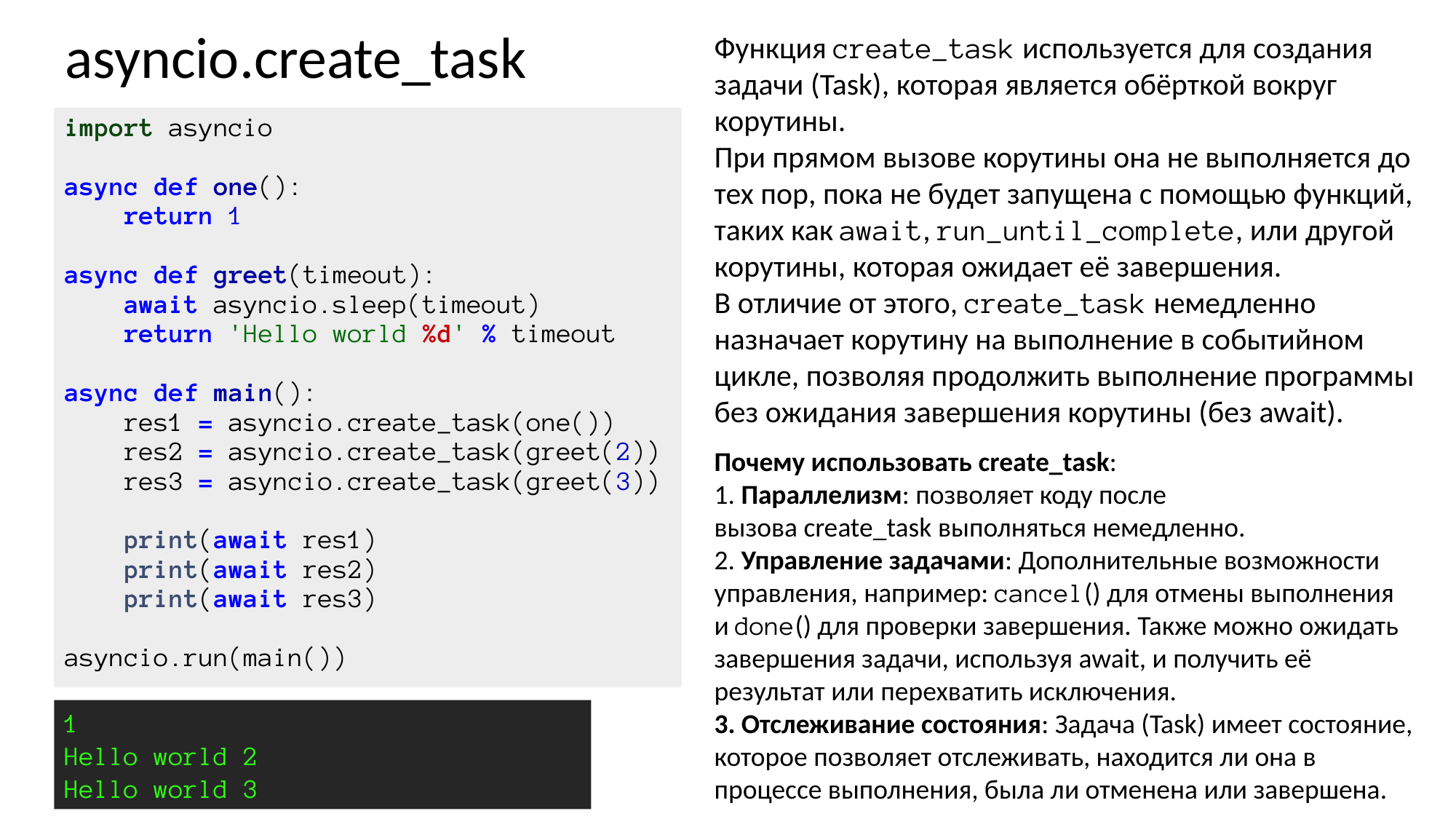

# asyncio.create_task
Функция create_task используется для создания задачи (Task), которая является обёрткой вокруг корутины.
При прямом вызове корутины она не выполняется до тех пор, пока не будет запущена с помощью функций, таких как await, run_until_complete, или другой корутины, которая ожидает её завершения.
В отличие от этого, create_task немедленно назначает корутину на выполнение в событийном цикле, позволяя продолжить выполнение программы без ожидания завершения корутины (без await).
Почему использовать create_task:
 Параллелизм: позволяет коду после вызова create_task выполняться немедленно.
 Управление задачами: Дополнительные возможности управления, например: cancel() для отмены выполнения и done() для проверки завершения. Также можно ожидать завершения задачи, используя await, и получить её результат или перехватить исключения.
 Отслеживание состояния: Задача (Task) имеет состояние, которое позволяет отслеживать, находится ли она в процессе выполнения, была ли отменена или завершена.
import asyncio
async def one():
    return 1
async def greet(timeout):
    await asyncio.sleep(timeout)
    return 'Hello world %d' % timeout
async def main():
    res1 = asyncio.create_task(one())
    res2 = asyncio.create_task(greet(2))
    res3 = asyncio.create_task(greet(3))
    print(await res1)
    print(await res2)
    print(await res3)
asyncio.run(main())
1
Hello world 2
Hello world 3